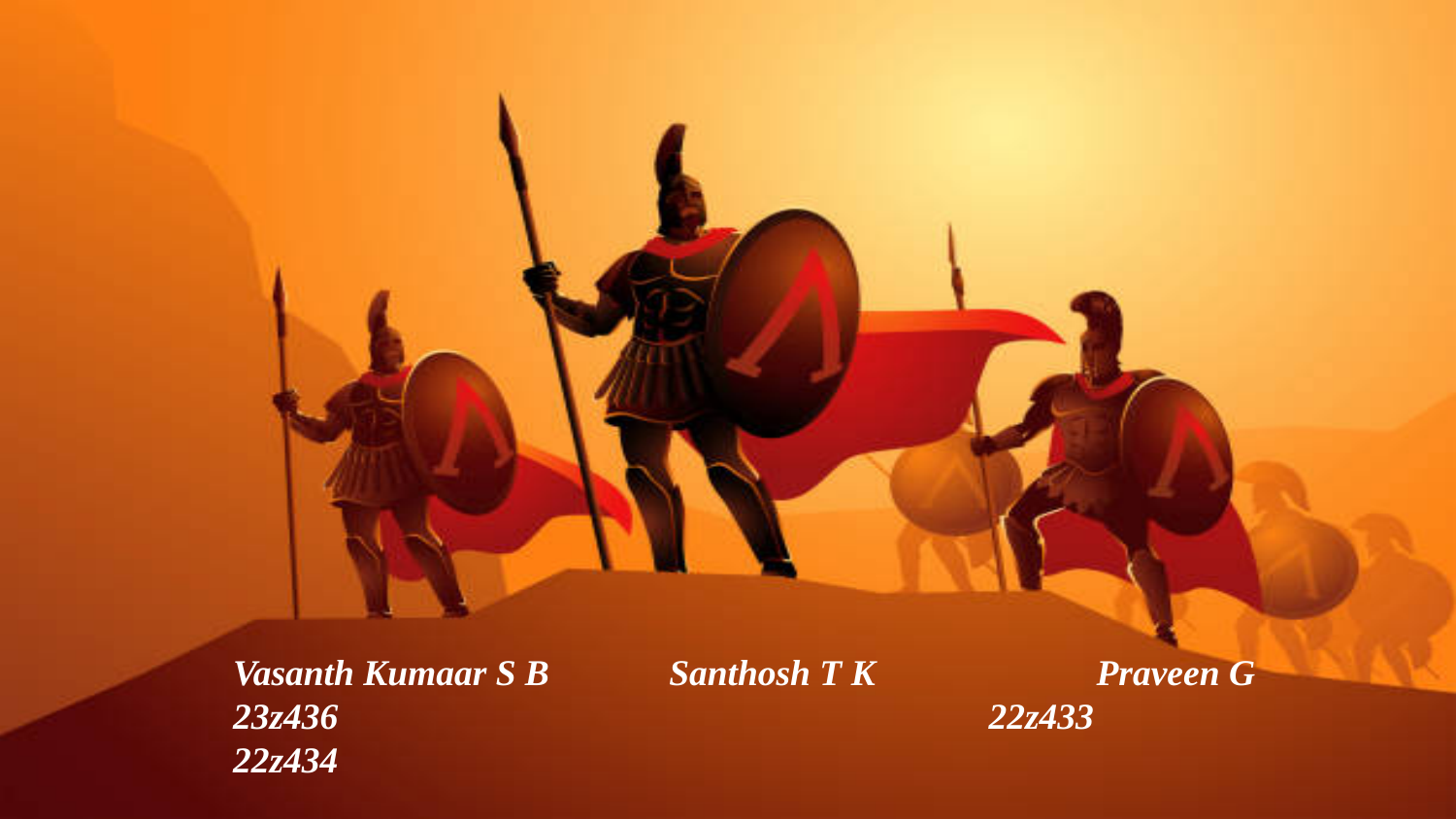

Vasanth Kumaar S B             Santhosh T K                        Praveen G
23z436					   22z433                                  22z434